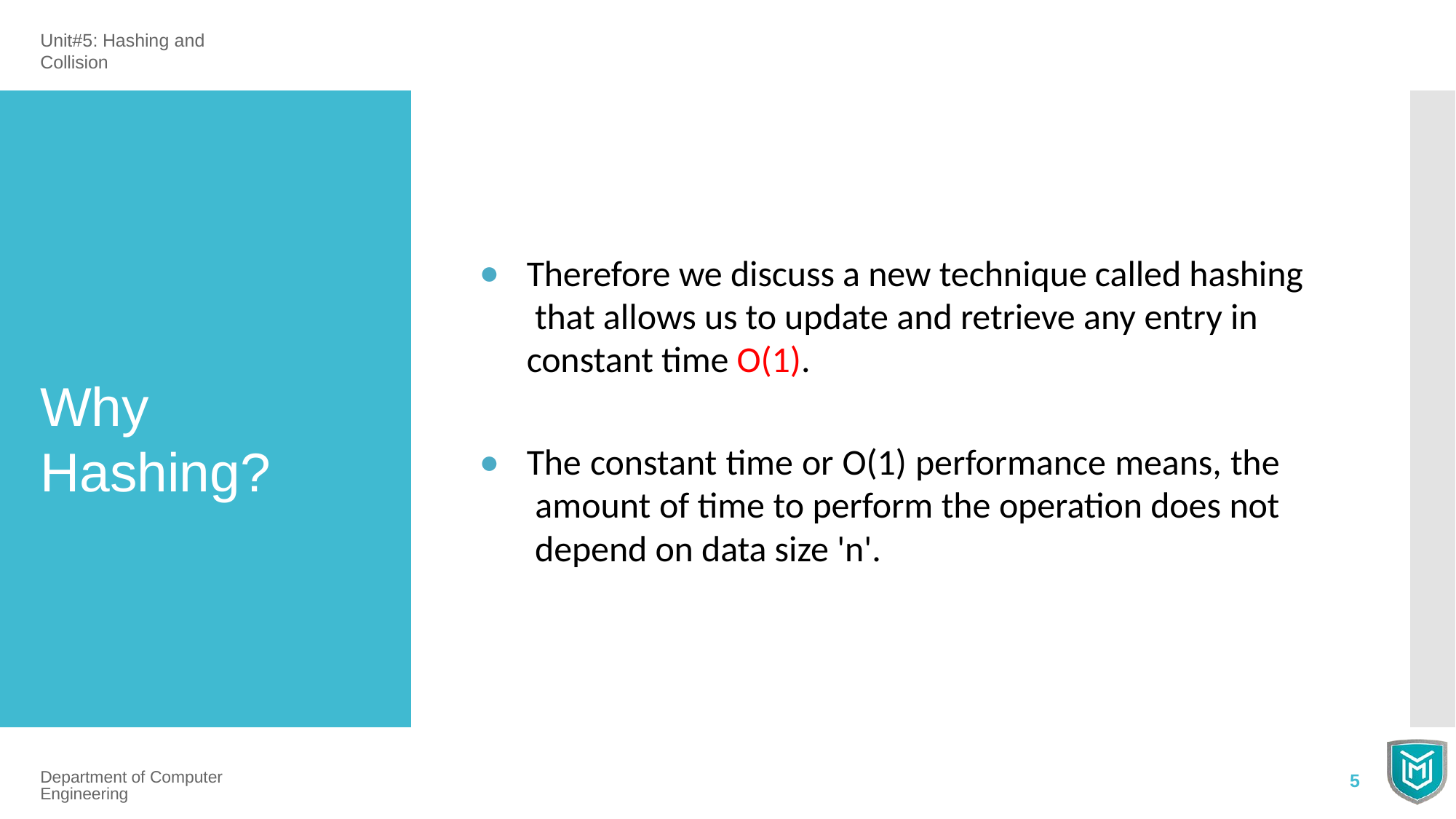

Unit#5: Hashing and Collision
Therefore we discuss a new technique called hashing  that allows us to update and retrieve any entry in  constant time O(1).
Why Hashing?
The constant time or O(1) performance means, the  amount of time to perform the operation does not  depend on data size 'n'.
Department of Computer Engineering
5